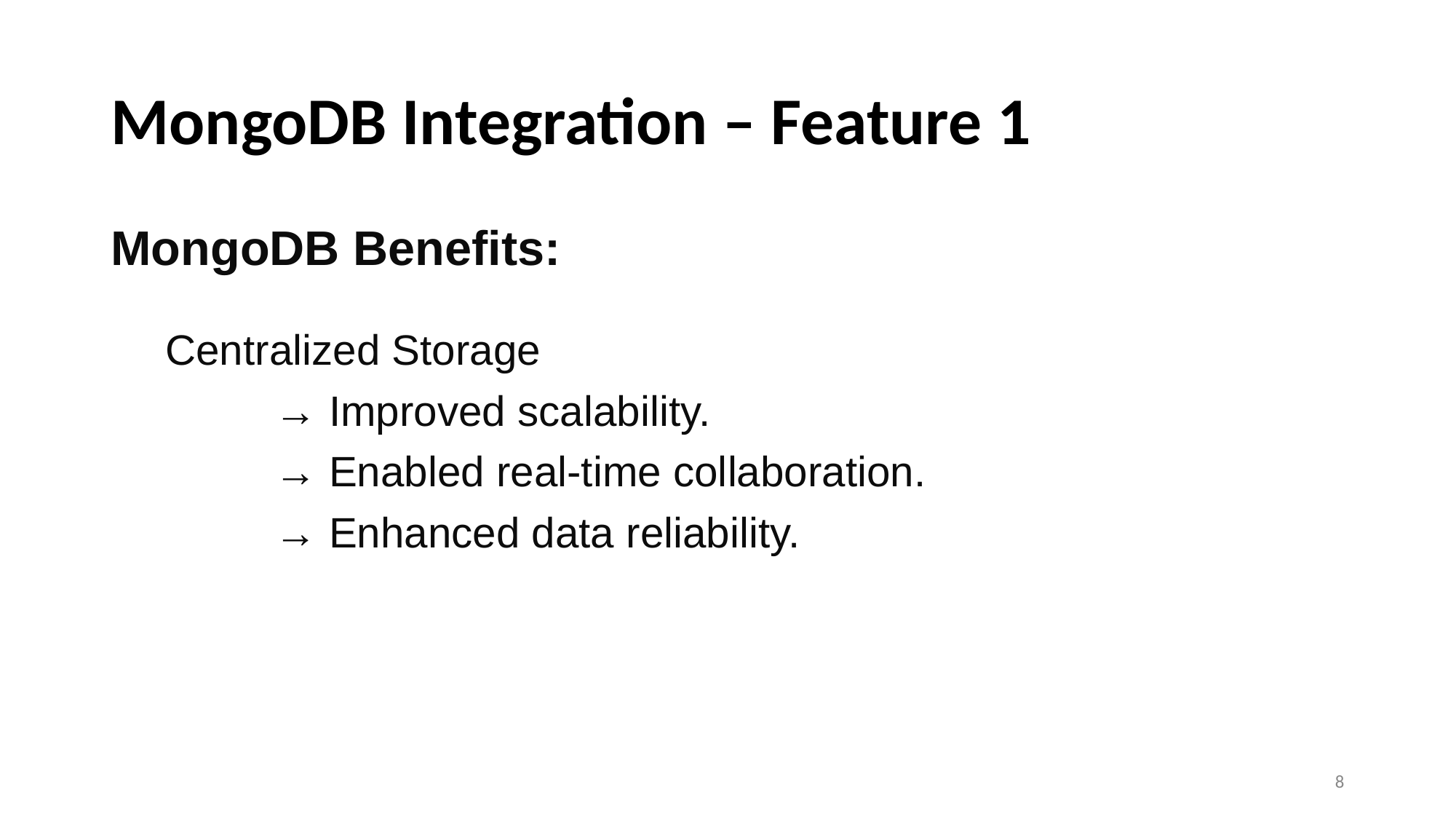

# MongoDB Integration – Feature 1
MongoDB Benefits:

Centralized Storage
→ Improved scalability.
→ Enabled real-time collaboration.
→ Enhanced data reliability.

8